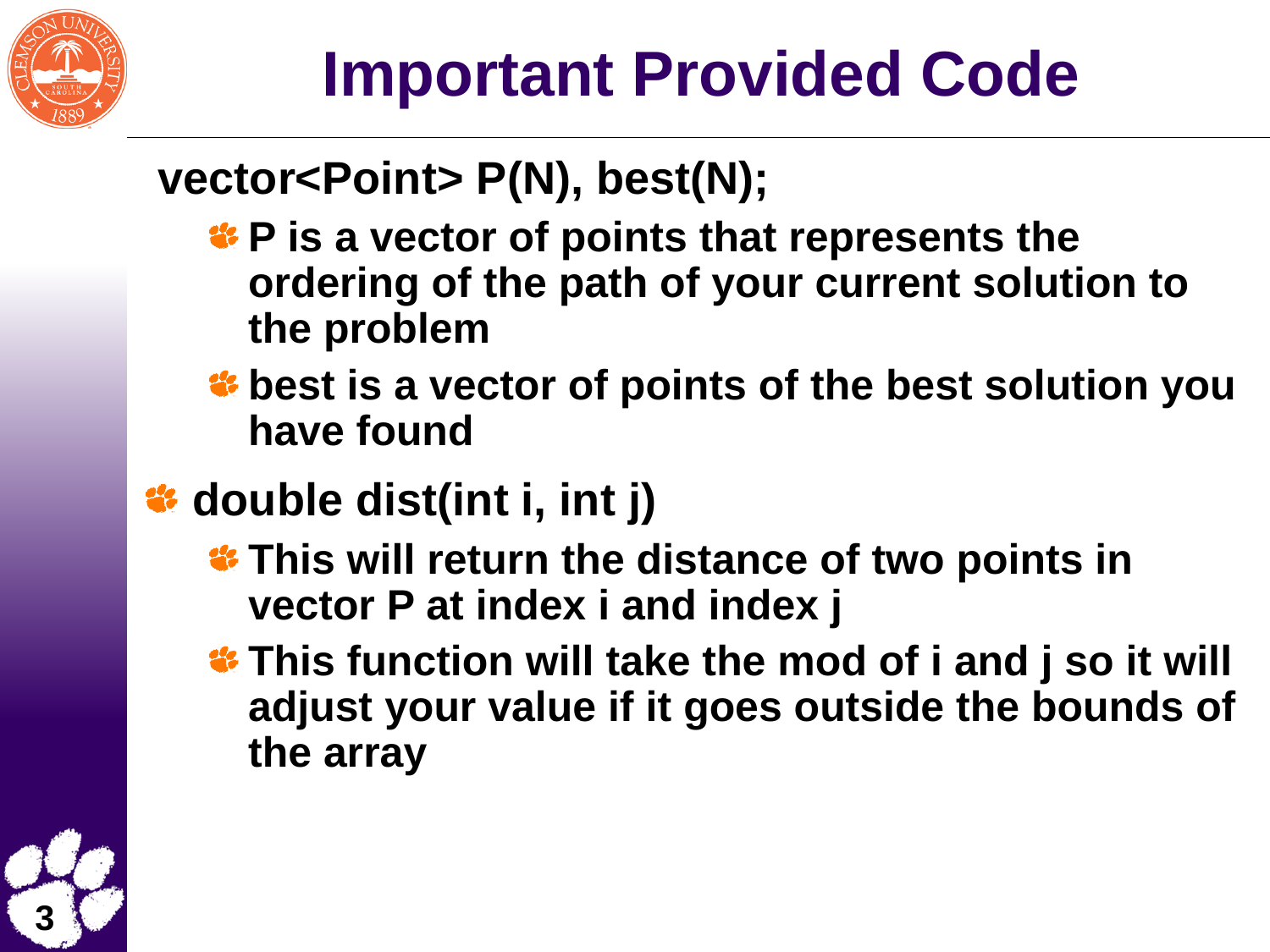

# Important Provided Code
 vector<Point> P(N), best(N);
P is a vector of points that represents the ordering of the path of your current solution to the problem
best is a vector of points of the best solution you have found
double dist(int i, int j)
This will return the distance of two points in vector P at index i and index j
This function will take the mod of i and j so it will adjust your value if it goes outside the bounds of the array